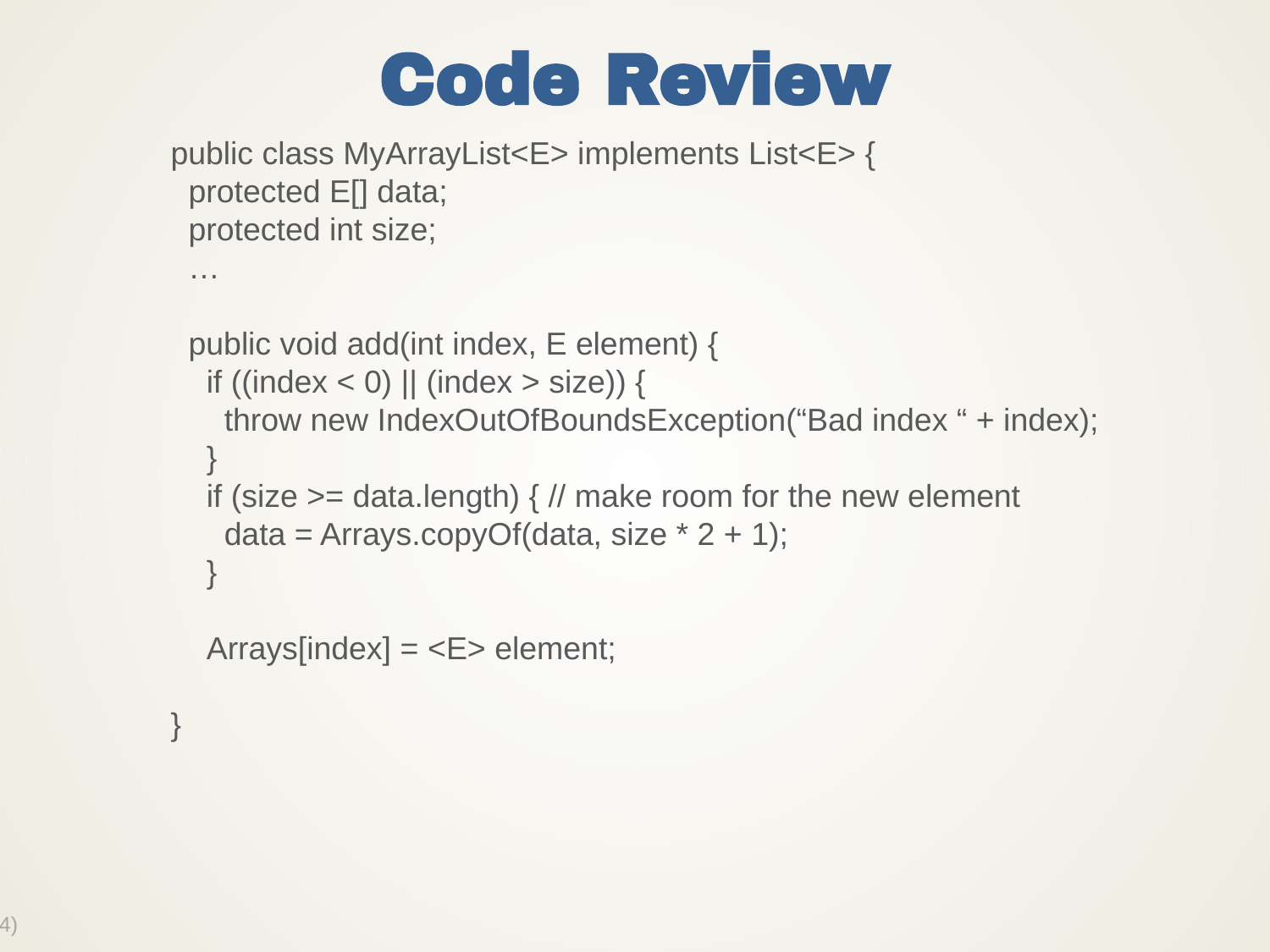

# Code Review
public class MyArrayList<E> implements List<E> {
  protected E[] data;
  protected int size;
  …

  public void add(int index, E element) {
    if ((index < 0) || (index > size)) {
      throw new IndexOutOfBoundsException(“Bad index “ + index);
    }
    if (size >= data.length) { // make room for the new element
      data = Arrays.copyOf(data, size * 2 + 1);
    }

    Arrays[index] = <E> element;

}